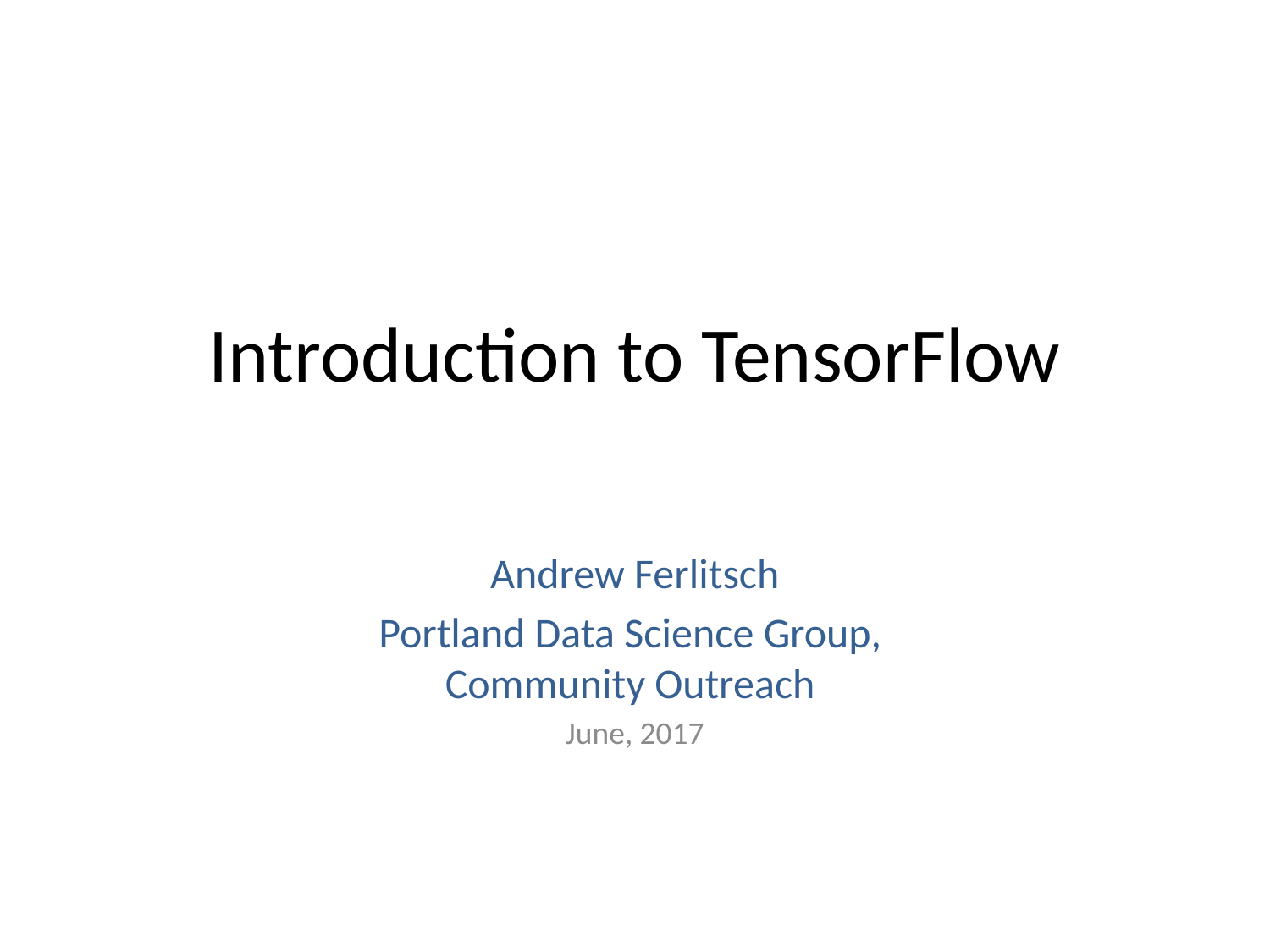

# Introduction to TensorFlow
Andrew Ferlitsch
Portland Data Science Group,
Community Outreach
June, 2017